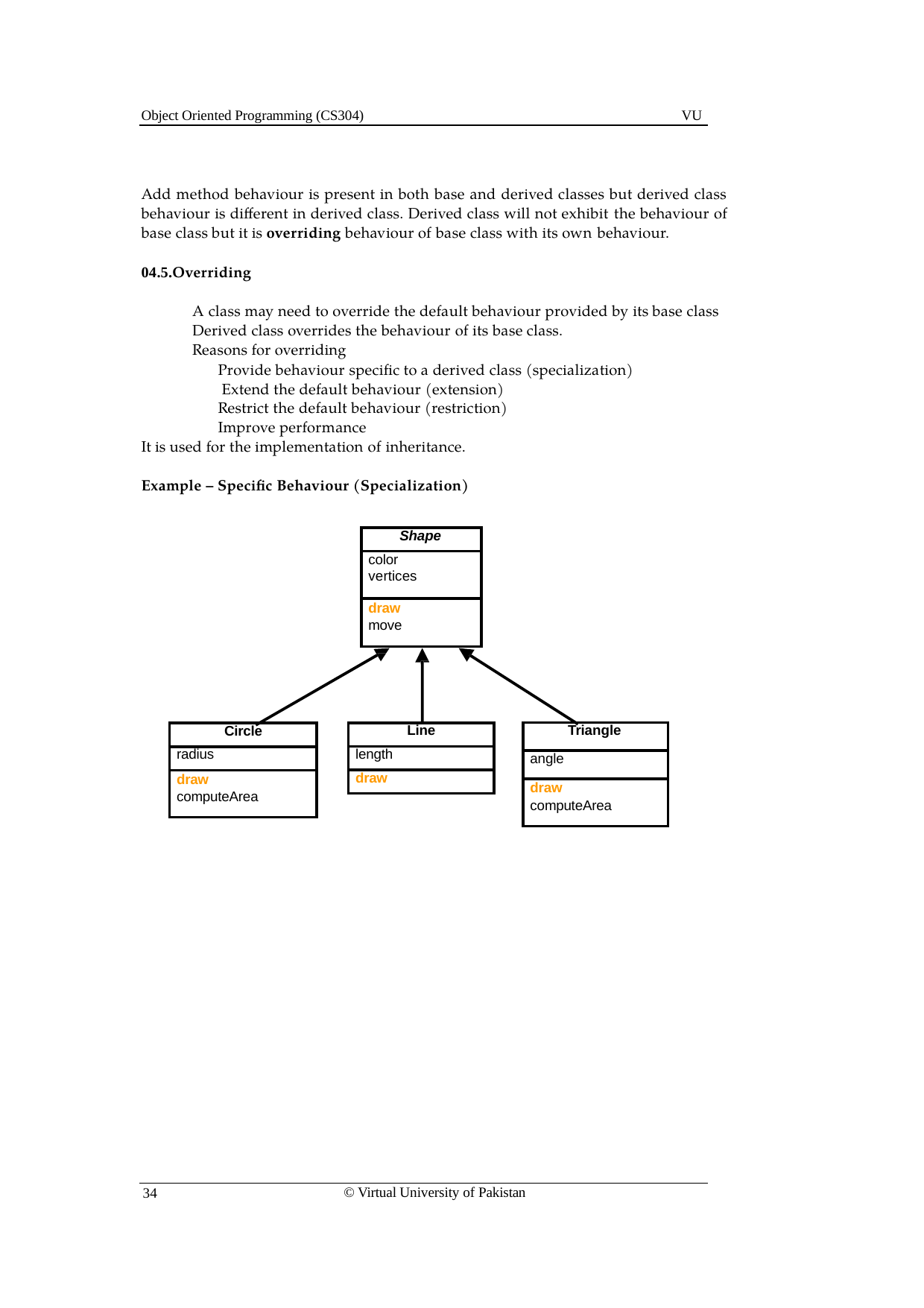

Object Oriented Programming (CS304)
VU

Add method behaviour is present in both base and derived classes but derived class  behaviour is different in derived class. Derived class will not exhibit the behaviour of  base class but it is overriding behaviour of base class with its own behaviour.

04.5.Overriding

A class may need to override the default behaviour provided by its base class  Derived class overrides the behaviour of its base class.
Reasons for overriding
Provide behaviour specific to a derived class (specialization)  Extend the default behaviour (extension)
Restrict the default behaviour (restriction)
Improve performance
It is used for the implementation of inheritance.

Example – Specific Behaviour (Specialization)
| Shape |
| --- |
| color vertices |
| draw move |

| Triangle |
| --- |
| angle |
| draw computeArea |
| Line |
| --- |
| length |
| draw |
| Circle |
| --- |
| radius |
| draw computeArea |
© Virtual University of Pakistan

34